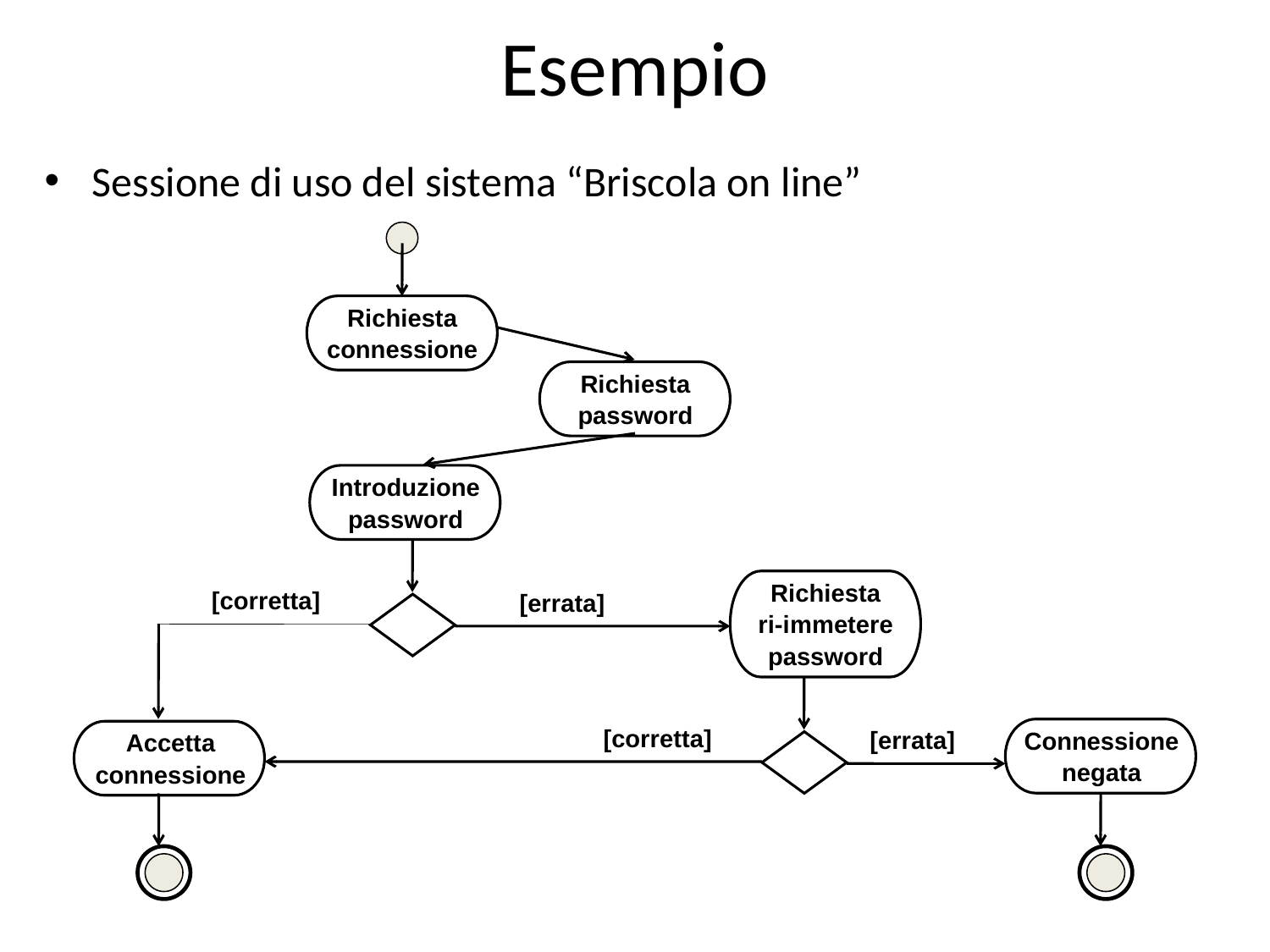

# Esempio
Sessione di uso del sistema “Briscola on line”

Richiesta
connessione

Richiesta
password

Introduzione
password

Richiesta
ri-immetere
password

[errata]

[corretta]

Accetta
connessione

[corretta]

Connessione
negata
[errata]